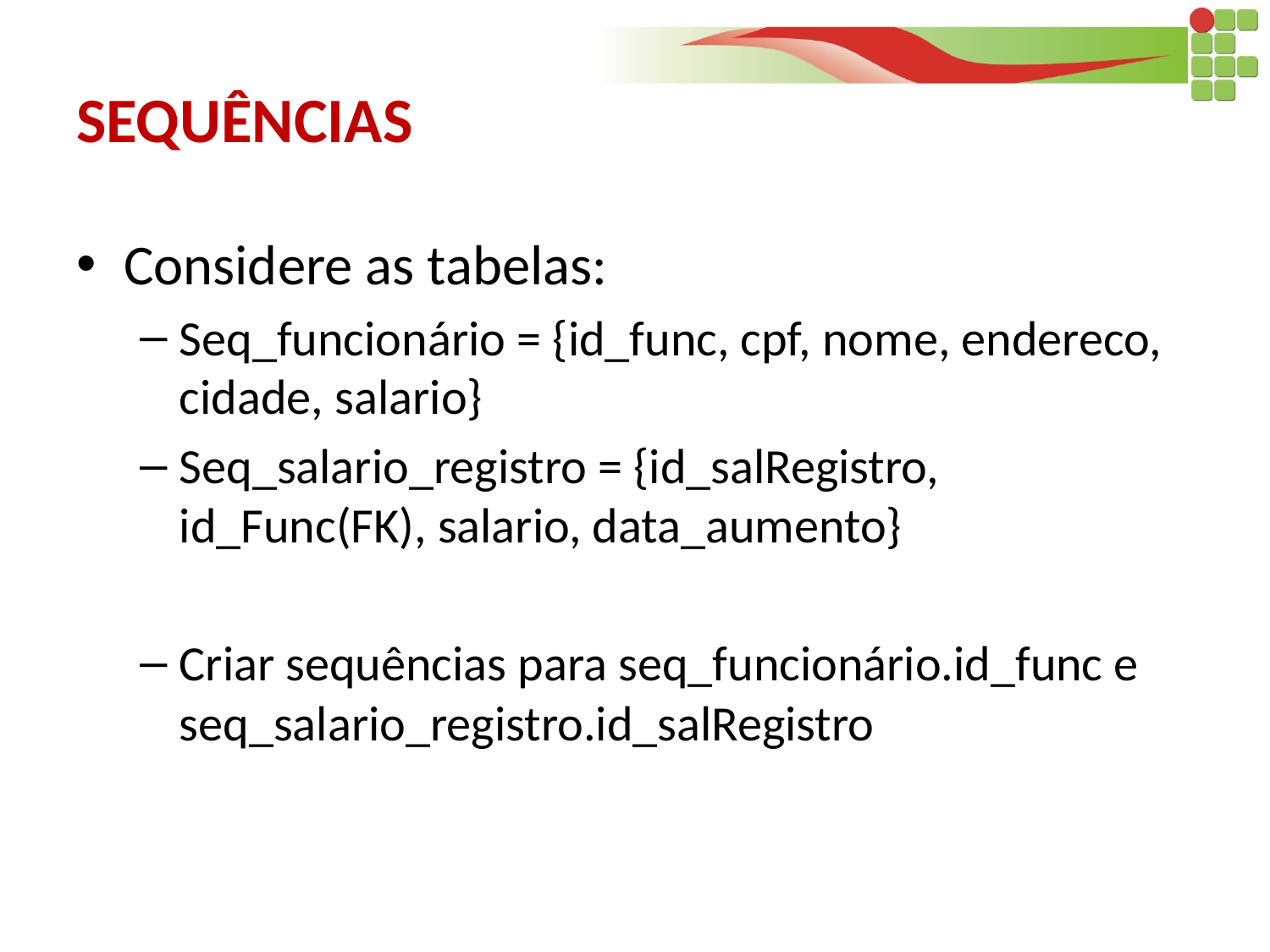

# SEQUÊNCIAS
Considere as tabelas:
Seq_funcionário = {id_func, cpf, nome, endereco, cidade, salario}
Seq_salario_registro = {id_salRegistro, id_Func(FK), salario, data_aumento}

Criar sequências para seq_funcionário.id_func e seq_salario_registro.id_salRegistro